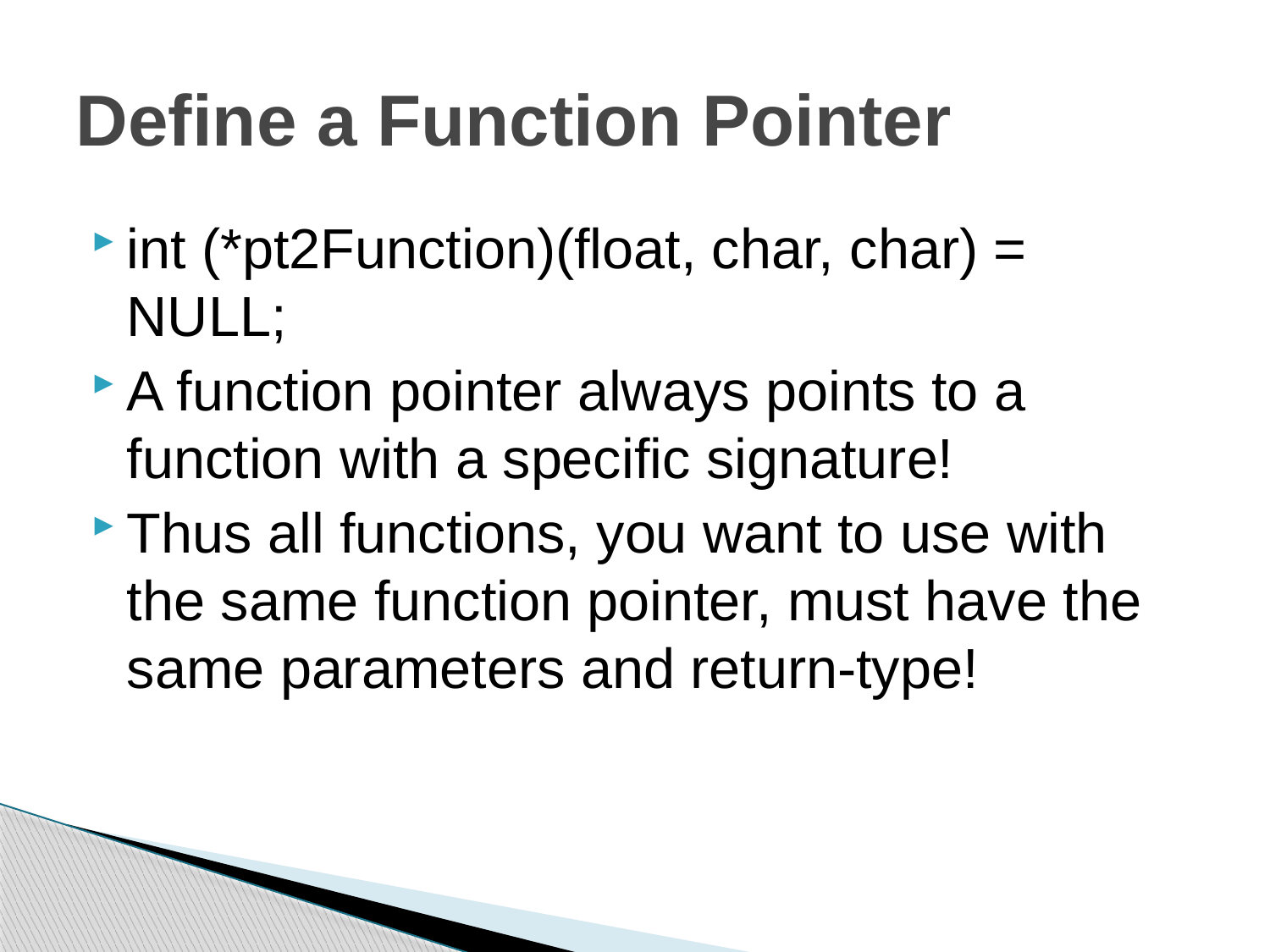

# Define a Function Pointer
int (*pt2Function)(float, char, char) = NULL;
A function pointer always points to a function with a specific signature!
Thus all functions, you want to use with the same function pointer, must have the same parameters and return-type!